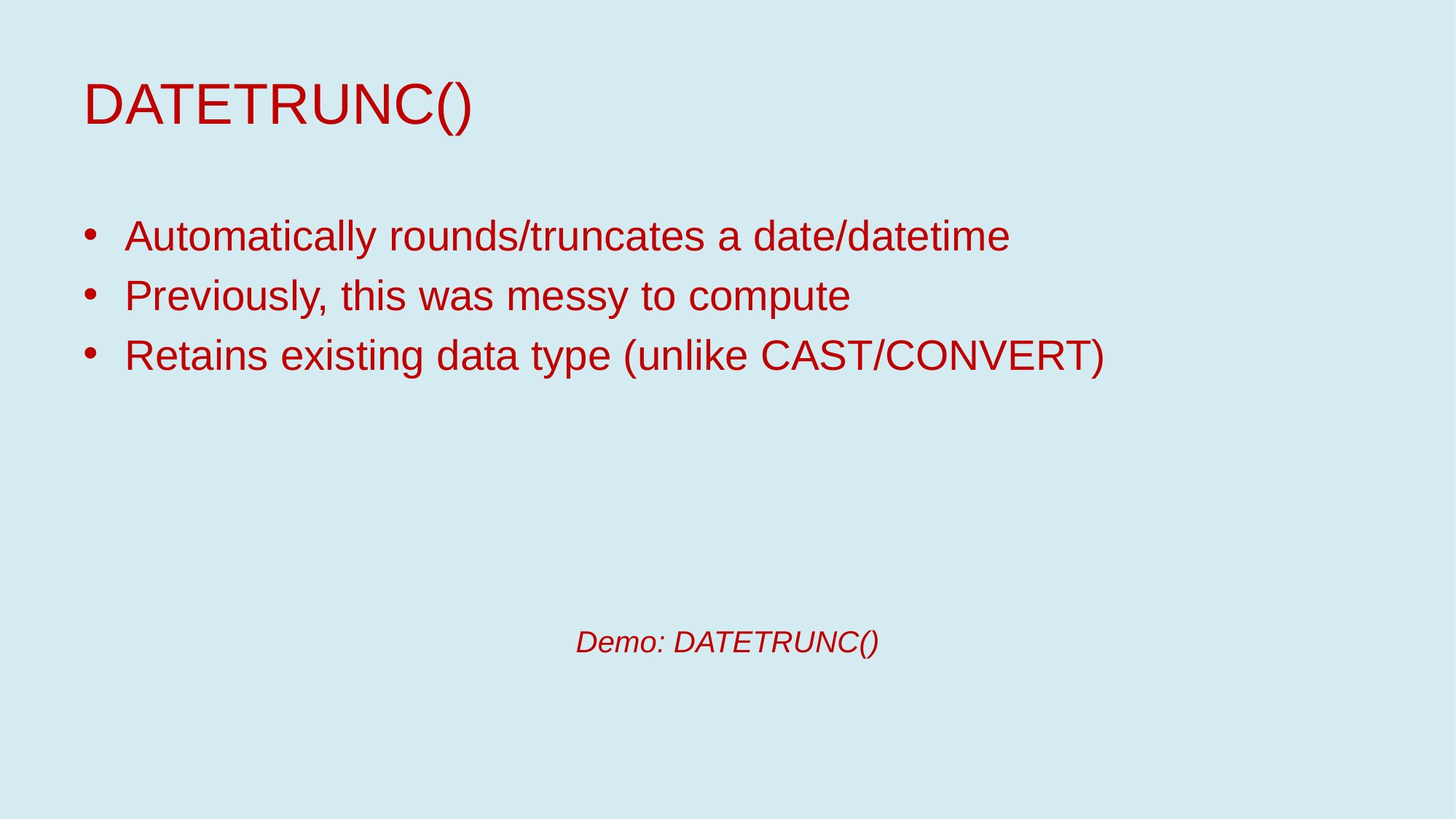

# DATETRUNC()
Automatically rounds/truncates a date/datetime
Previously, this was messy to compute
Retains existing data type (unlike CAST/CONVERT)

Demo: DATETRUNC()